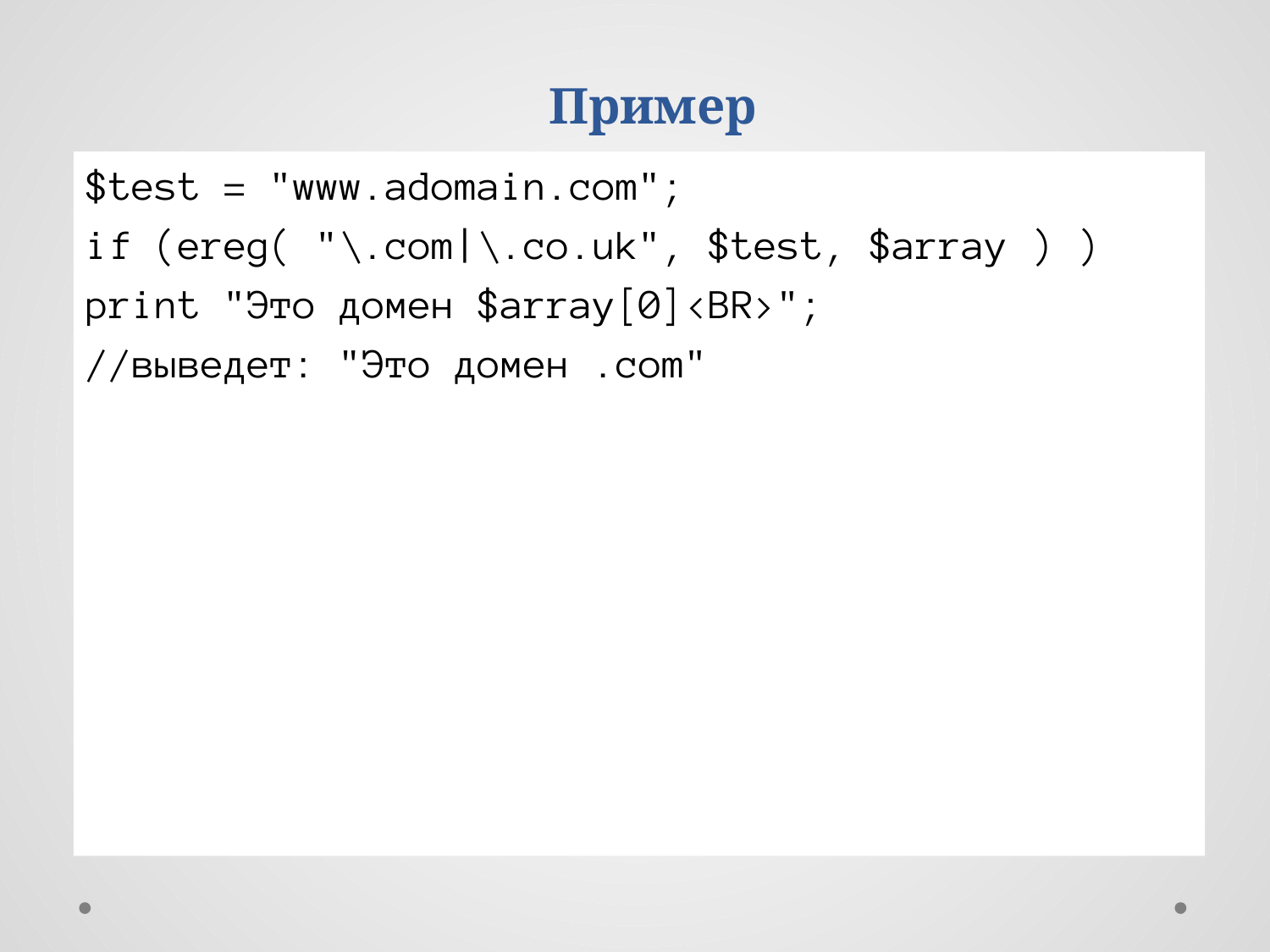

Пример
$test = "www.adomain.com";
if (ereg( "\.com|\.co.uk", $test, $array ) )
print "Это домен $array[0]<BR>";
//выведет: "Это домен .com"